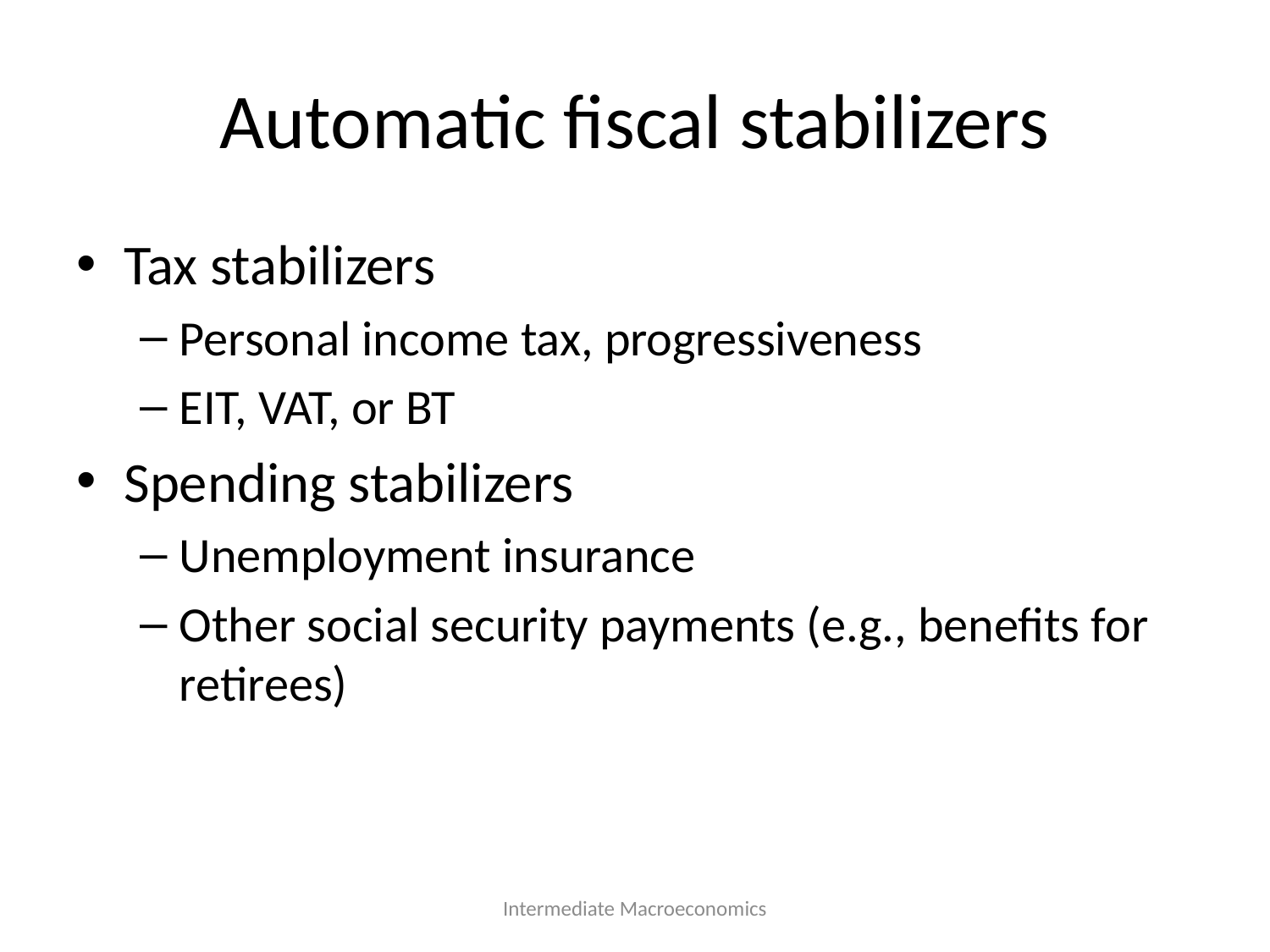

# Automatic fiscal stabilizers
Tax stabilizers
Personal income tax, progressiveness
EIT, VAT, or BT
Spending stabilizers
Unemployment insurance
Other social security payments (e.g., benefits for retirees)
Intermediate Macroeconomics